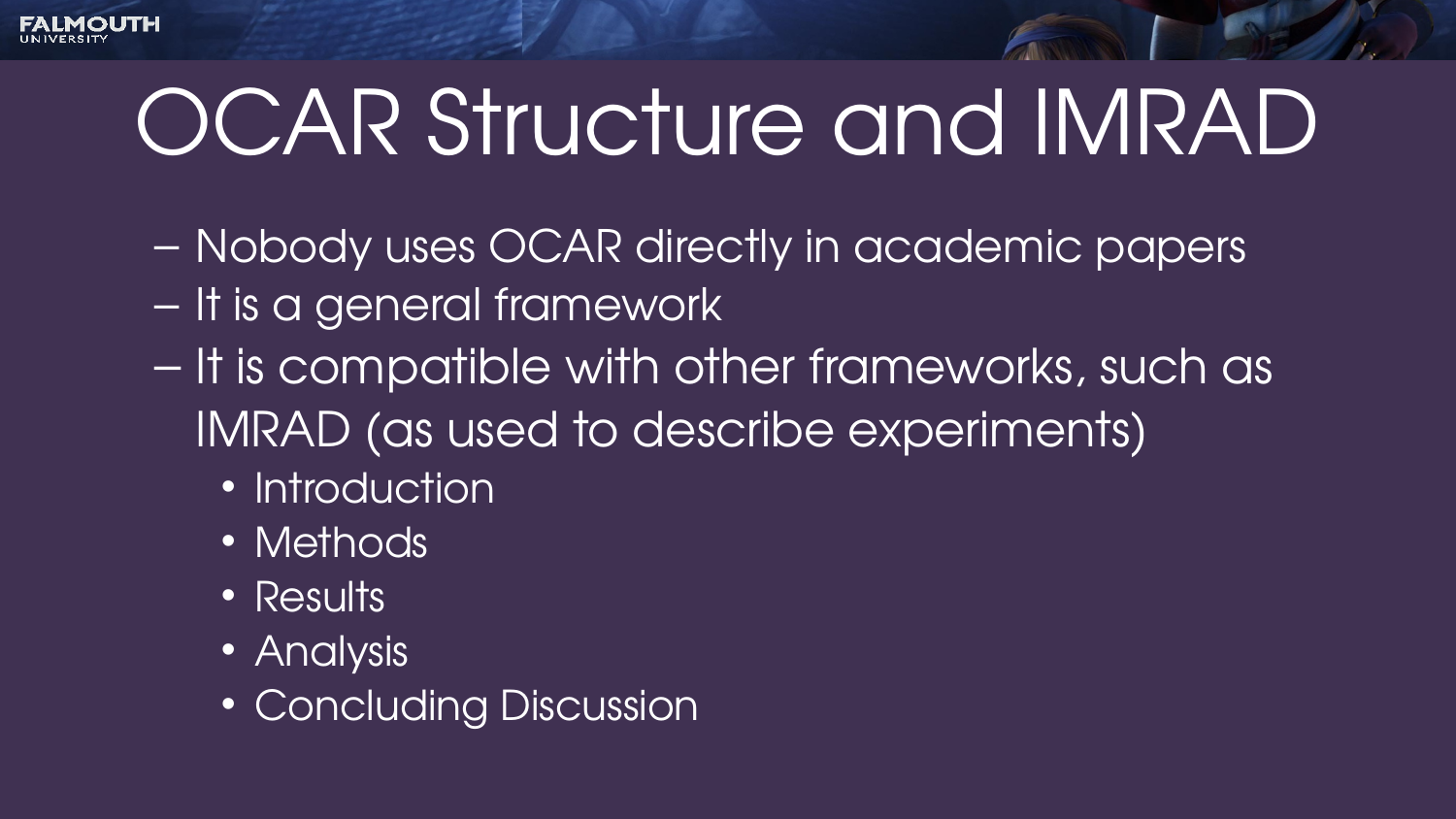

# OCAR Structure and IMRAD
Nobody uses OCAR directly in academic papers
It is a general framework
It is compatible with other frameworks, such as IMRAD (as used to describe experiments)
Introduction
Methods
Results
Analysis
Concluding Discussion